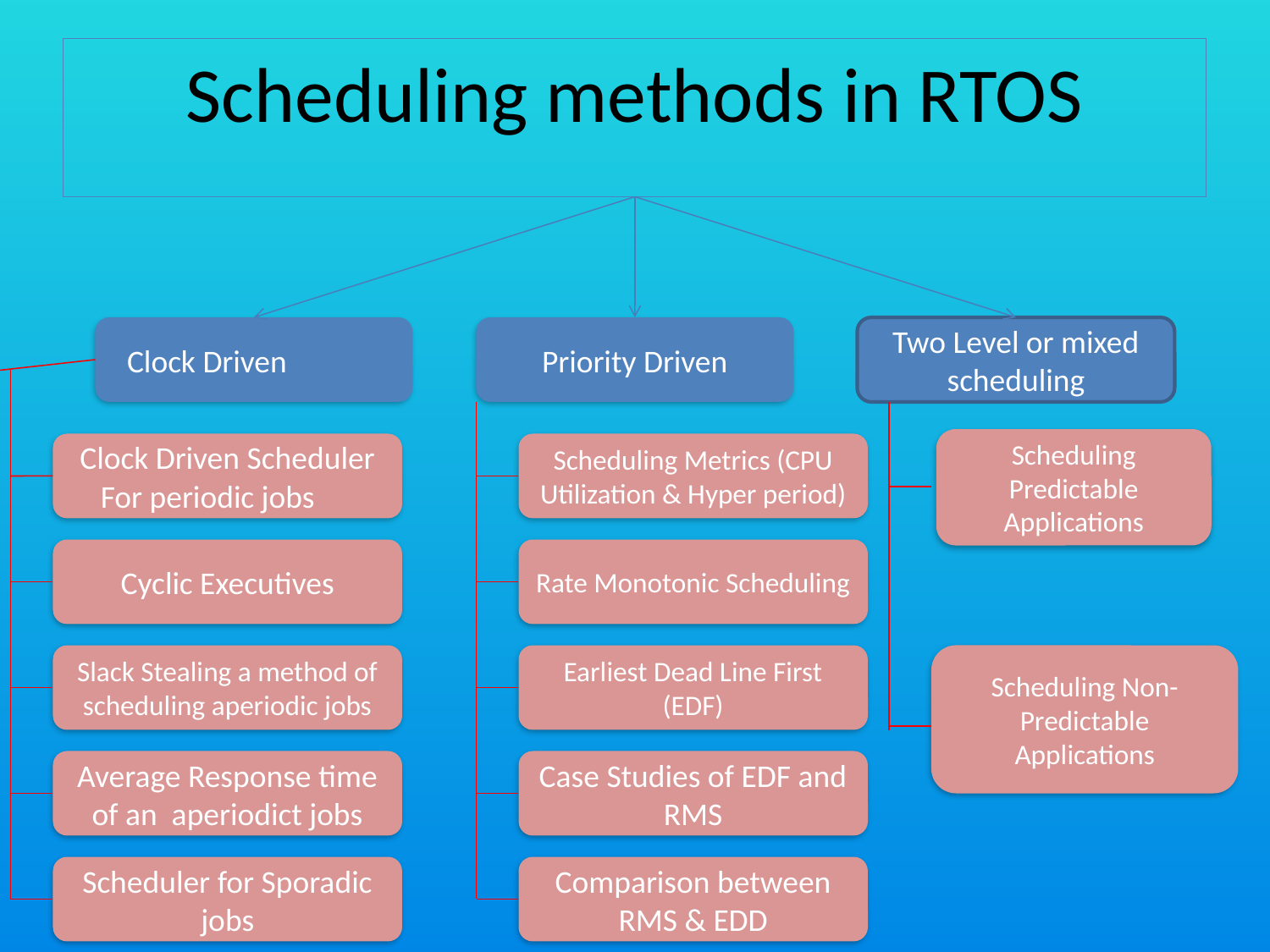

Scheduling methods in RTOS
Clock Driven
Priority Driven
Two Level or mixed scheduling

Scheduling Predictable Applications
Clock Driven Scheduler
For periodic jobs
Scheduling Metrics (CPU Utilization & Hyper period)
Cyclic Executives

Rate Monotonic Scheduling
Slack Stealing a method of scheduling aperiodic jobs
Earliest Dead Line First (EDF)
Scheduling Non-Predictable Applications
Average Response time of an  aperiodict jobs
Case Studies of EDF and RMS
Scheduler for Sporadic jobs
Comparison between RMS & EDD